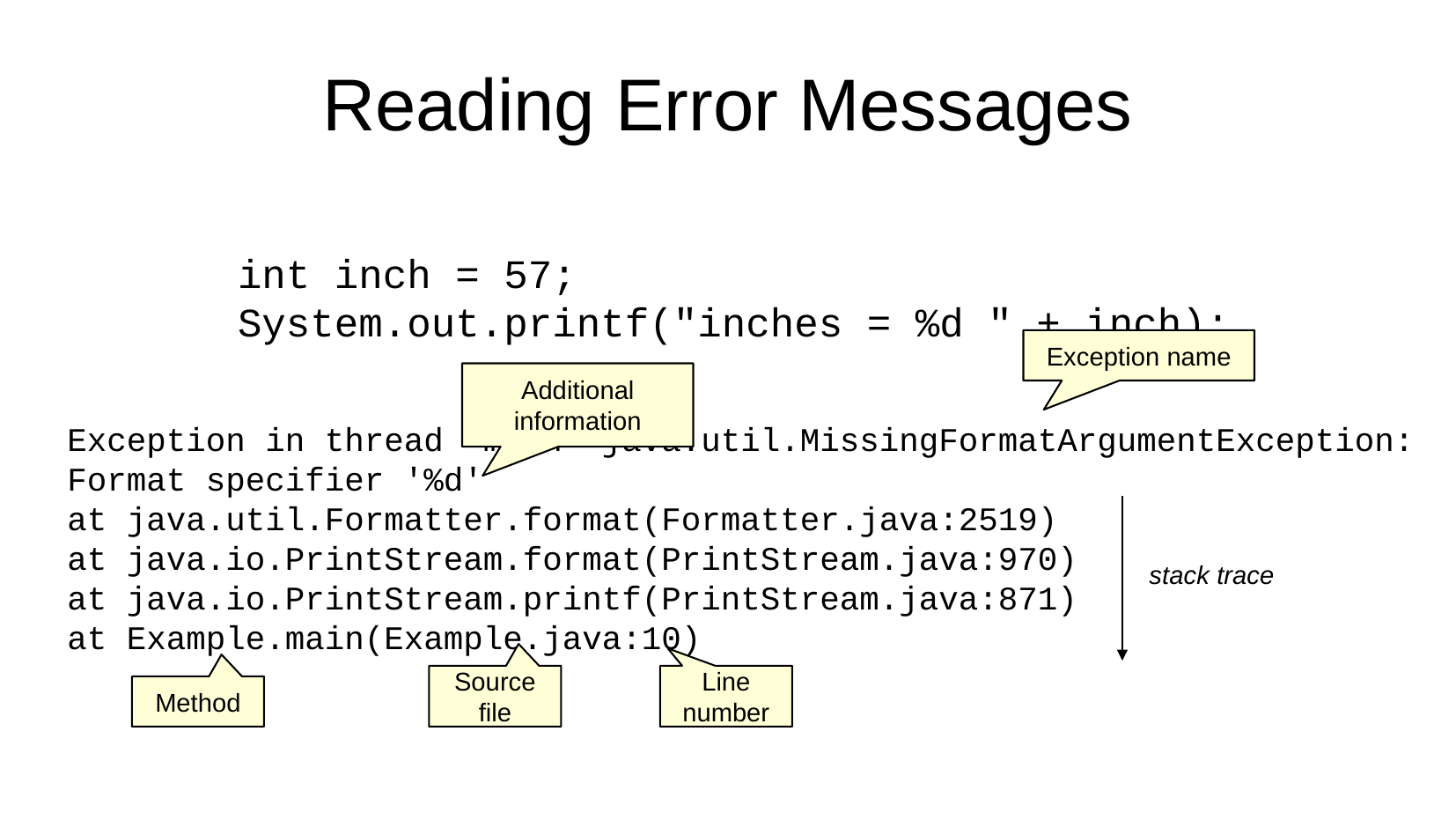

Reading Error Messages
int inch = 57;
System.out.printf("inches = %d " + inch);
Exception name
Additional
information
Exception in thread "main" java.util.MissingFormatArgumentException:
Format specifier '%d'
at java.util.Formatter.format(Formatter.java:2519)
at java.io.PrintStream.format(PrintStream.java:970)
at java.io.PrintStream.printf(PrintStream.java:871)
at Example.main(Example.java:10)

stack trace
Source
file
Line
number
Method